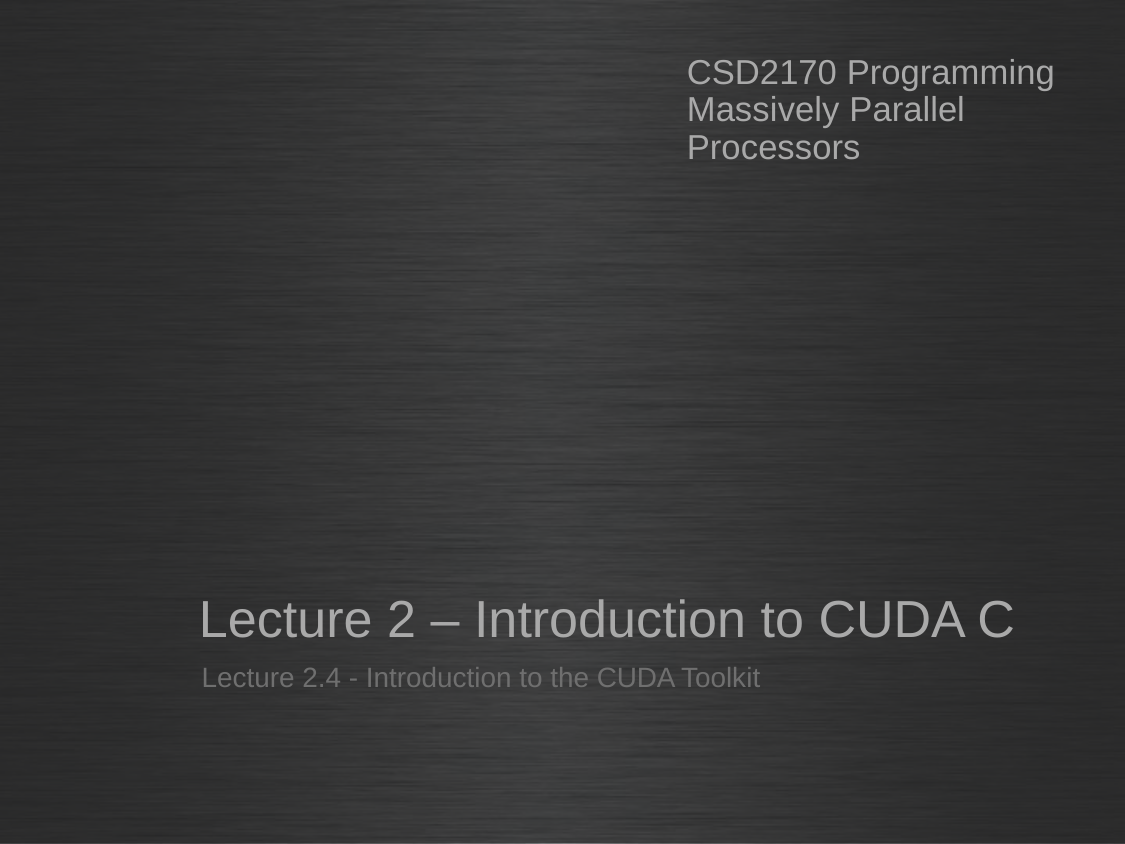

CSD2170 Programming Massively Parallel Processors
# Lecture 2 – Introduction to CUDA C
Lecture 2.4 - Introduction to the CUDA Toolkit